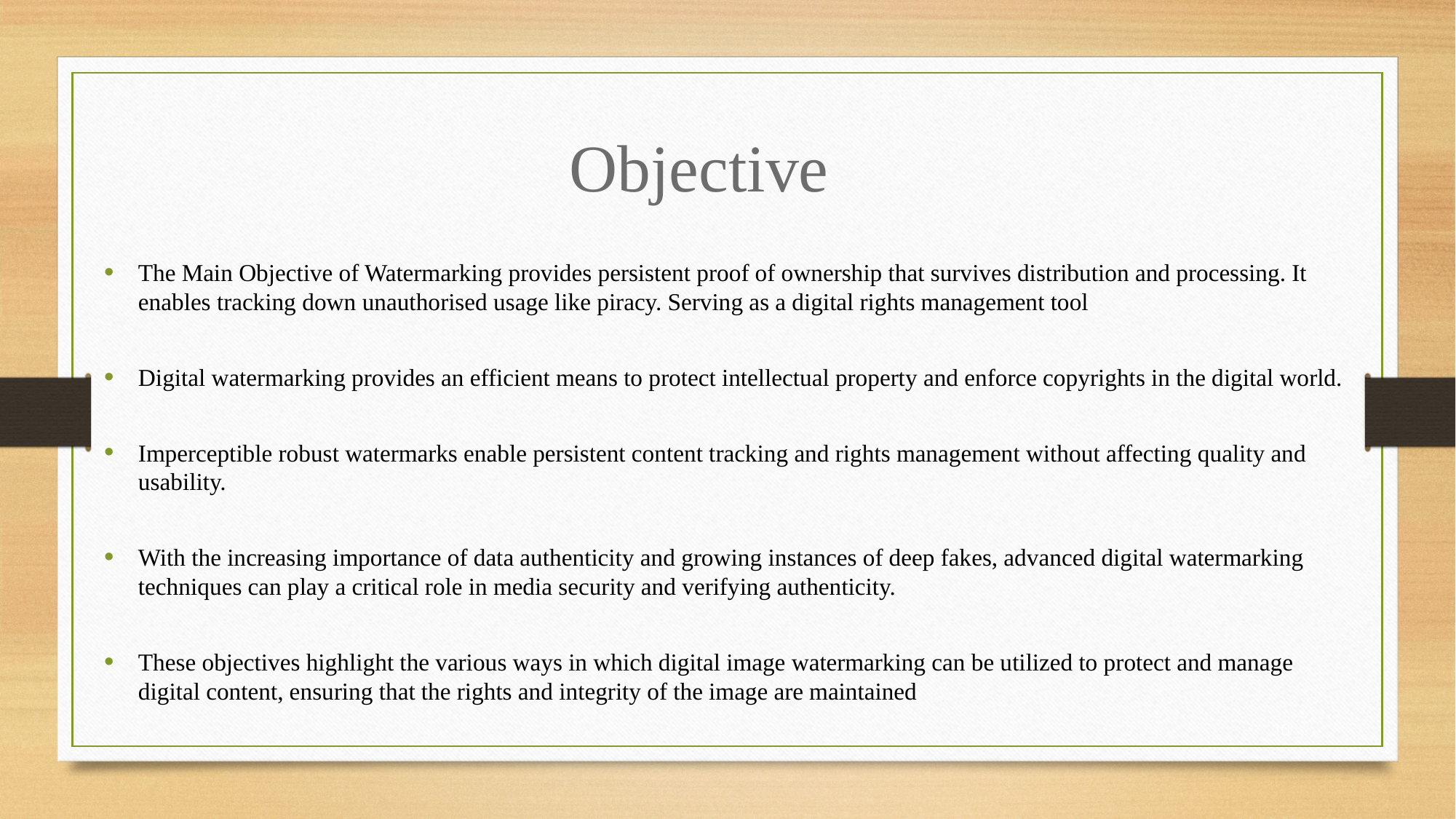

Objective
The Main Objective of Watermarking provides persistent proof of ownership that survives distribution and processing. It enables tracking down unauthorised usage like piracy. Serving as a digital rights management tool

Digital watermarking provides an efficient means to protect intellectual property and enforce copyrights in the digital world.

Imperceptible robust watermarks enable persistent content tracking and rights management without affecting quality and usability.

With the increasing importance of data authenticity and growing instances of deep fakes, advanced digital watermarking techniques can play a critical role in media security and verifying authenticity.

These objectives highlight the various ways in which digital image watermarking can be utilized to protect and manage digital content, ensuring that the rights and integrity of the image are maintained

10